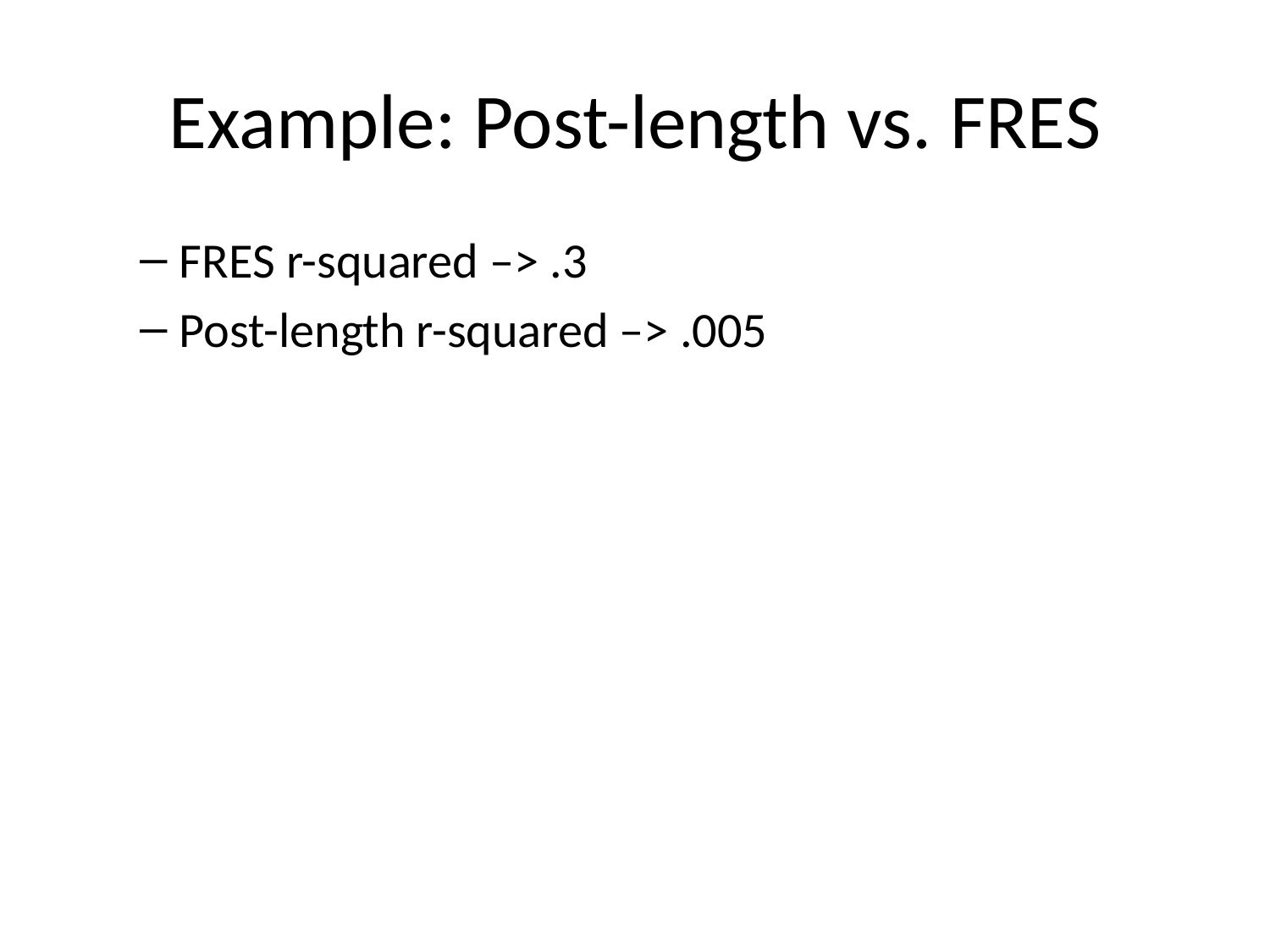

# Example: Post-length vs. FRES
FRES r-squared –> .3
Post-length r-squared –> .005